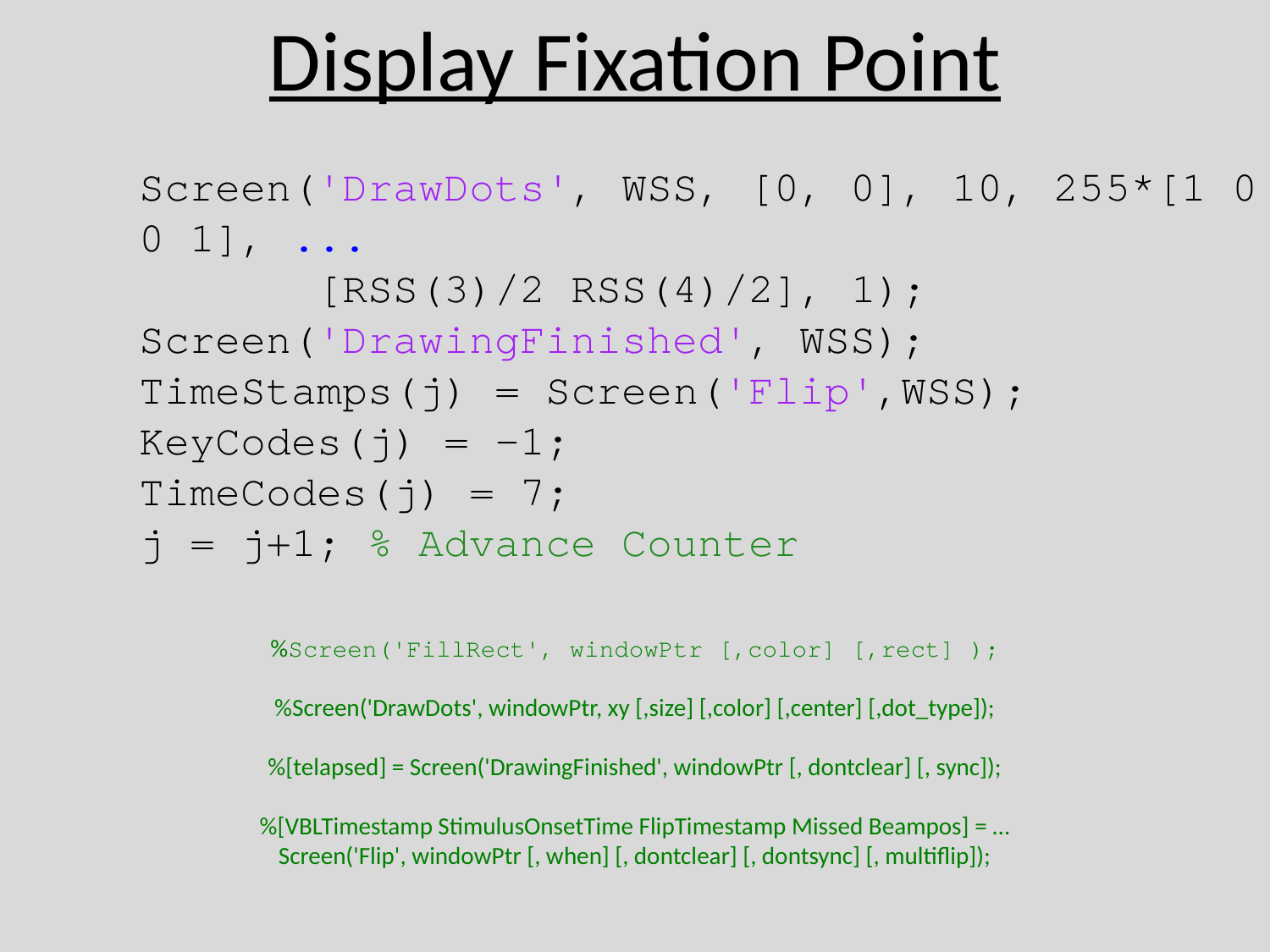

Display Fixation Point

Screen('DrawDots', WSS, [0, 0], 10, 255*[1 0 0 1], ...
       [RSS(3)/2 RSS(4)/2], 1);
Screen('DrawingFinished', WSS);
TimeStamps(j) = Screen('Flip',WSS);
KeyCodes(j) = -1;
TimeCodes(j) = 7;
j = j+1; % Advance Counter

%Screen('FillRect', windowPtr [,color] [,rect] );

%Screen('DrawDots', windowPtr, xy [,size] [,color] [,center] [,dot_type]);

%[telapsed] = Screen('DrawingFinished', windowPtr [, dontclear] [, sync]);

%[VBLTimestamp StimulusOnsetTime FlipTimestamp Missed Beampos] = …
Screen('Flip', windowPtr [, when] [, dontclear] [, dontsync] [, multiflip]);